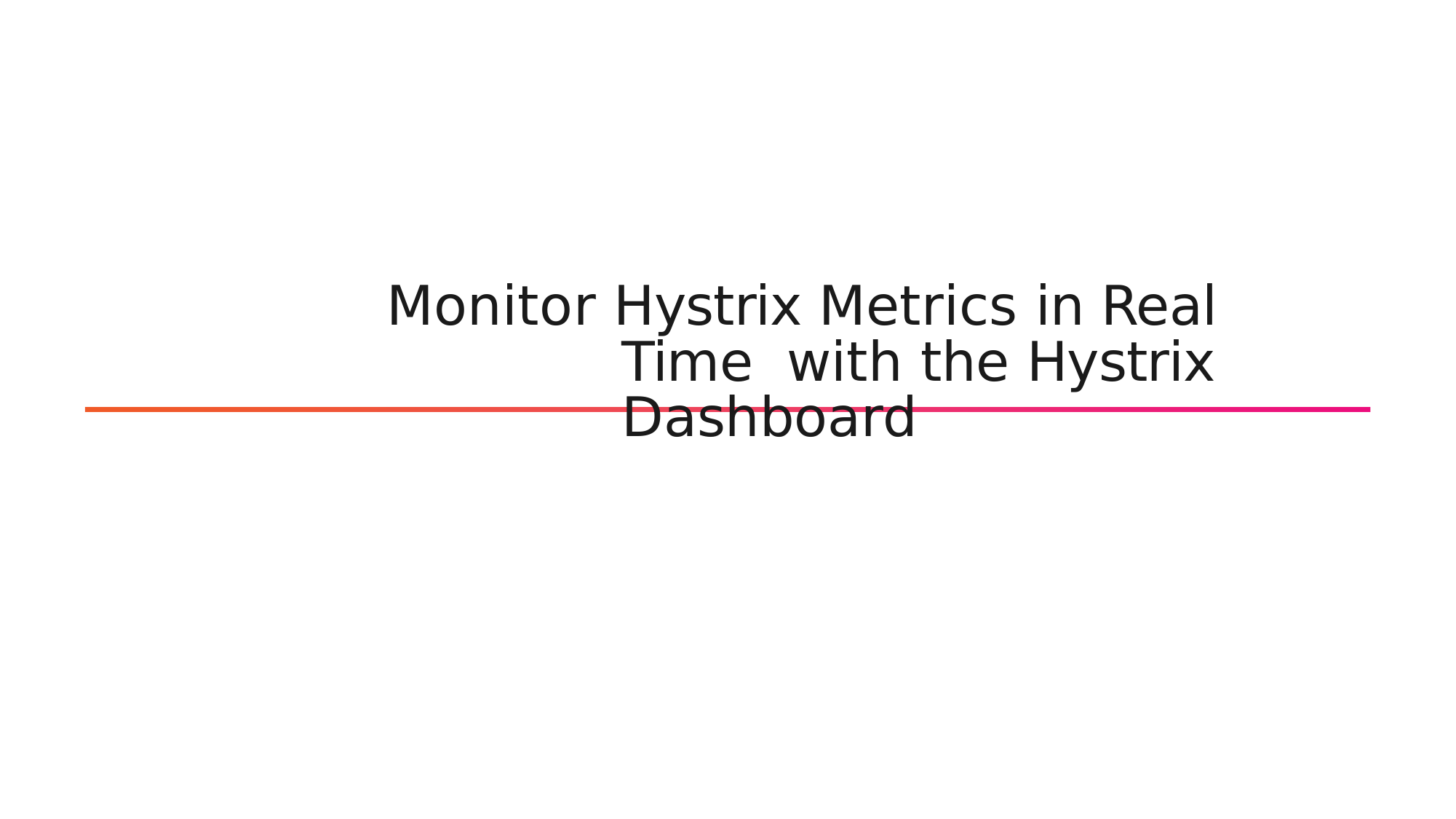

# Monitor Hystrix Metrics in Real Time  with the Hystrix Dashboard